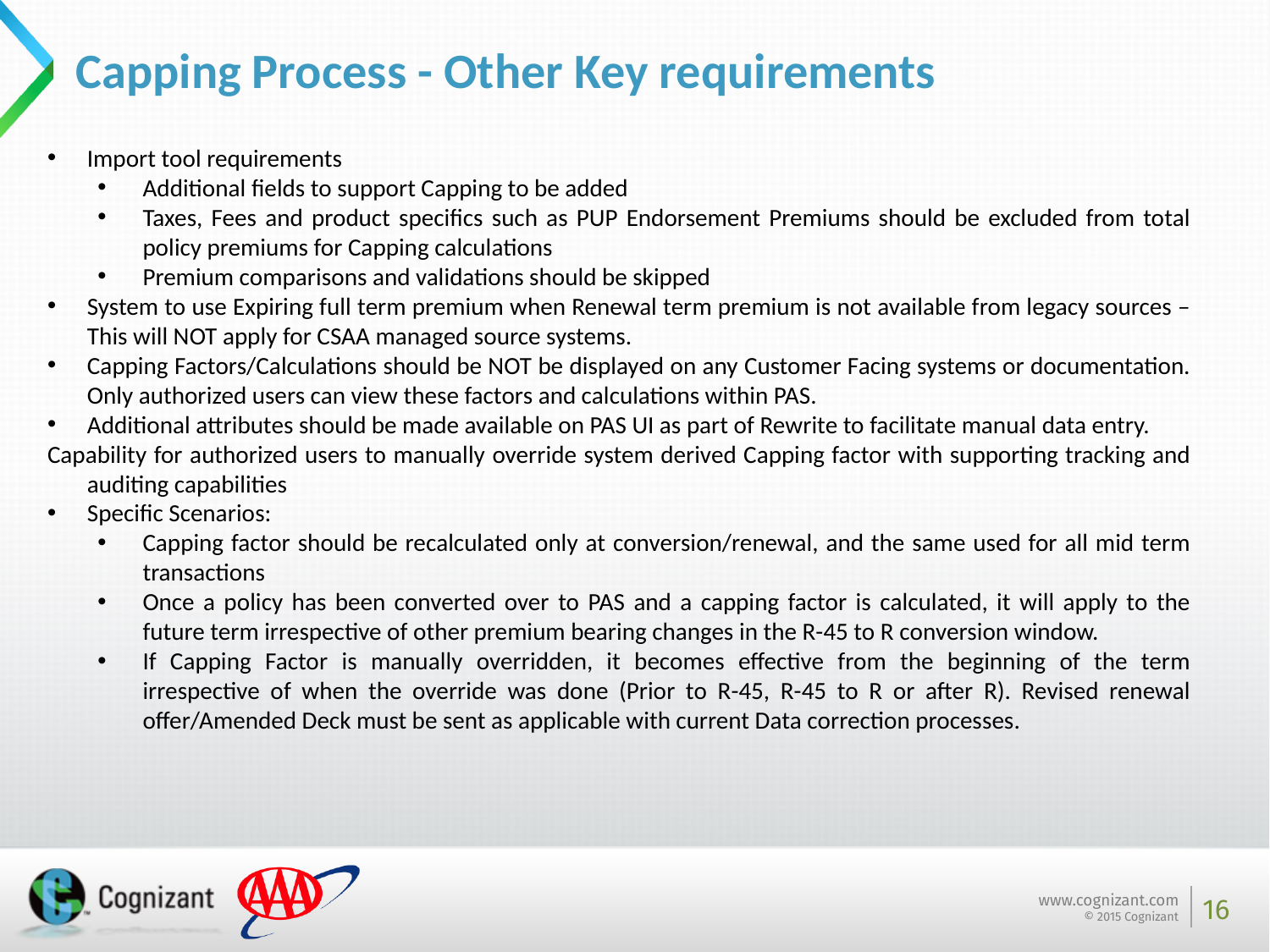

# Capping Process - Other Key requirements
Import tool requirements
Additional fields to support Capping to be added
Taxes, Fees and product specifics such as PUP Endorsement Premiums should be excluded from total policy premiums for Capping calculations
Premium comparisons and validations should be skipped
System to use Expiring full term premium when Renewal term premium is not available from legacy sources – This will NOT apply for CSAA managed source systems.
Capping Factors/Calculations should be NOT be displayed on any Customer Facing systems or documentation. Only authorized users can view these factors and calculations within PAS.
Additional attributes should be made available on PAS UI as part of Rewrite to facilitate manual data entry.
Capability for authorized users to manually override system derived Capping factor with supporting tracking and auditing capabilities
Specific Scenarios:
Capping factor should be recalculated only at conversion/renewal, and the same used for all mid term transactions
Once a policy has been converted over to PAS and a capping factor is calculated, it will apply to the future term irrespective of other premium bearing changes in the R-45 to R conversion window.
If Capping Factor is manually overridden, it becomes effective from the beginning of the term irrespective of when the override was done (Prior to R-45, R-45 to R or after R). Revised renewal offer/Amended Deck must be sent as applicable with current Data correction processes.